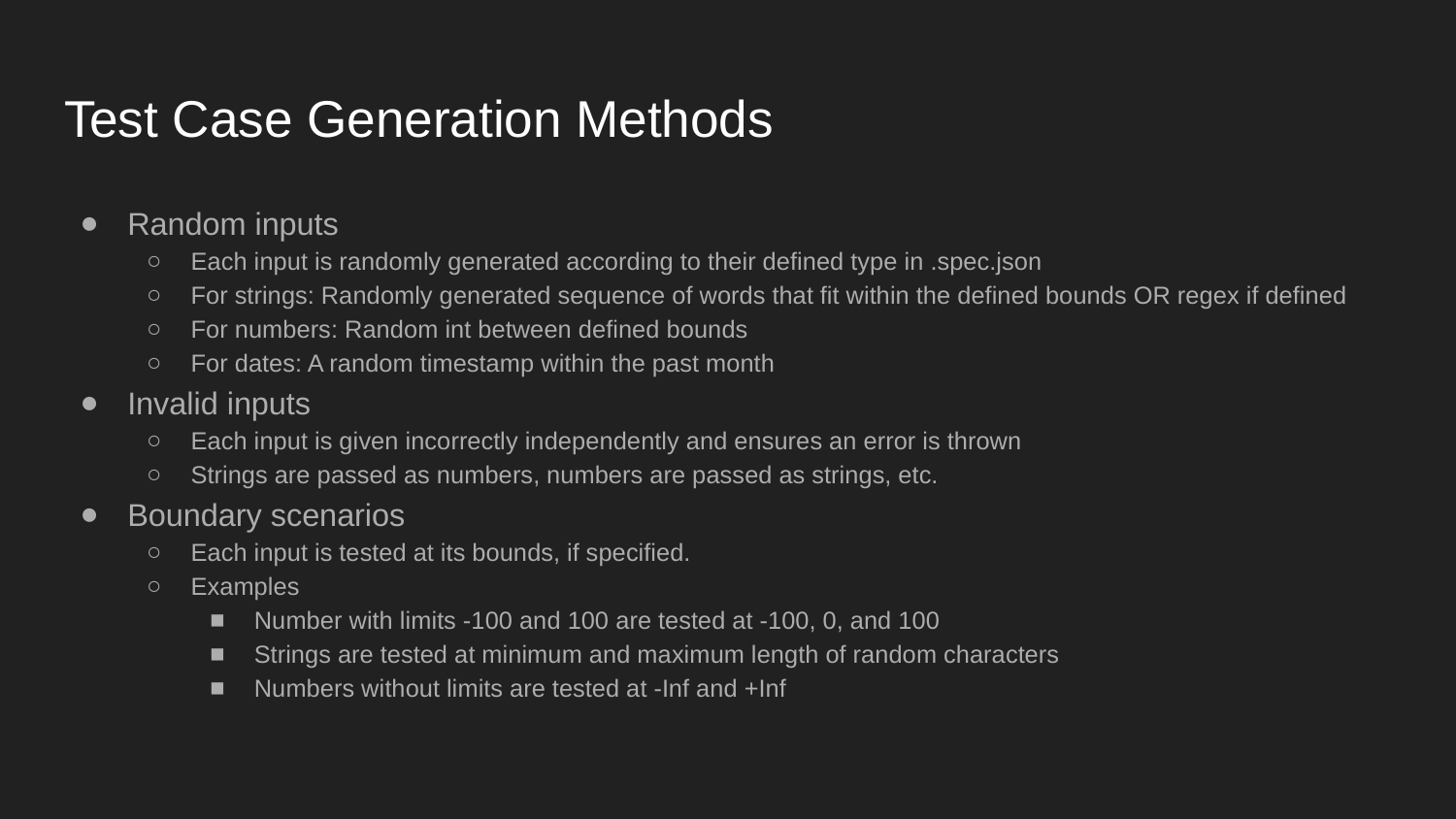

# Test Case Generation Methods
Random inputs
Each input is randomly generated according to their defined type in .spec.json
For strings: Randomly generated sequence of words that fit within the defined bounds OR regex if defined
For numbers: Random int between defined bounds
For dates: A random timestamp within the past month
Invalid inputs
Each input is given incorrectly independently and ensures an error is thrown
Strings are passed as numbers, numbers are passed as strings, etc.
Boundary scenarios
Each input is tested at its bounds, if specified.
Examples
Number with limits -100 and 100 are tested at -100, 0, and 100
Strings are tested at minimum and maximum length of random characters
Numbers without limits are tested at -Inf and +Inf